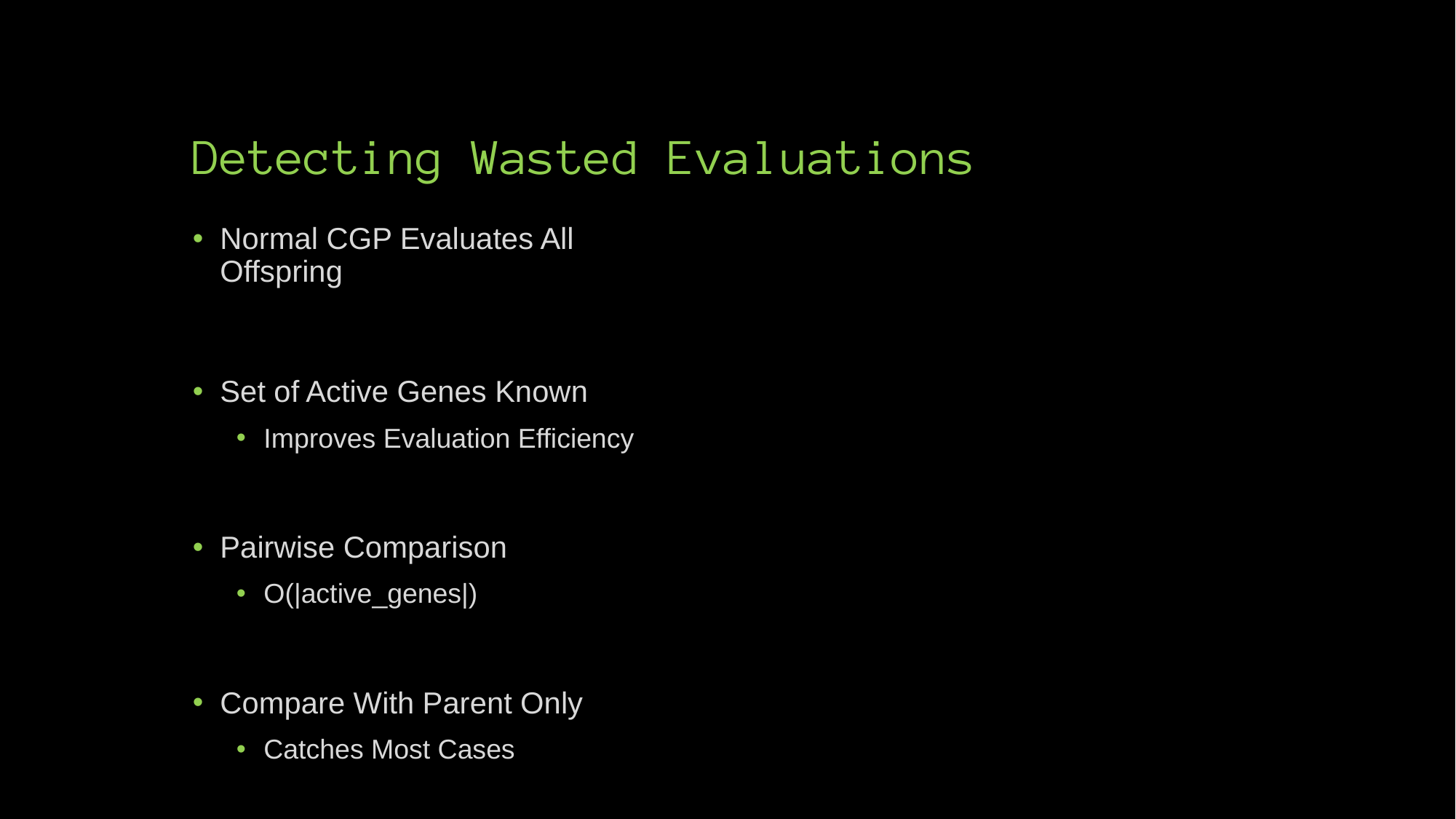

# Detecting Wasted Evaluations
Normal CGP Evaluates All Offspring

Set of Active Genes Known
Improves Evaluation Efficiency

Pairwise Comparison
O(|active_genes|)

Compare With Parent Only
Catches Most Cases